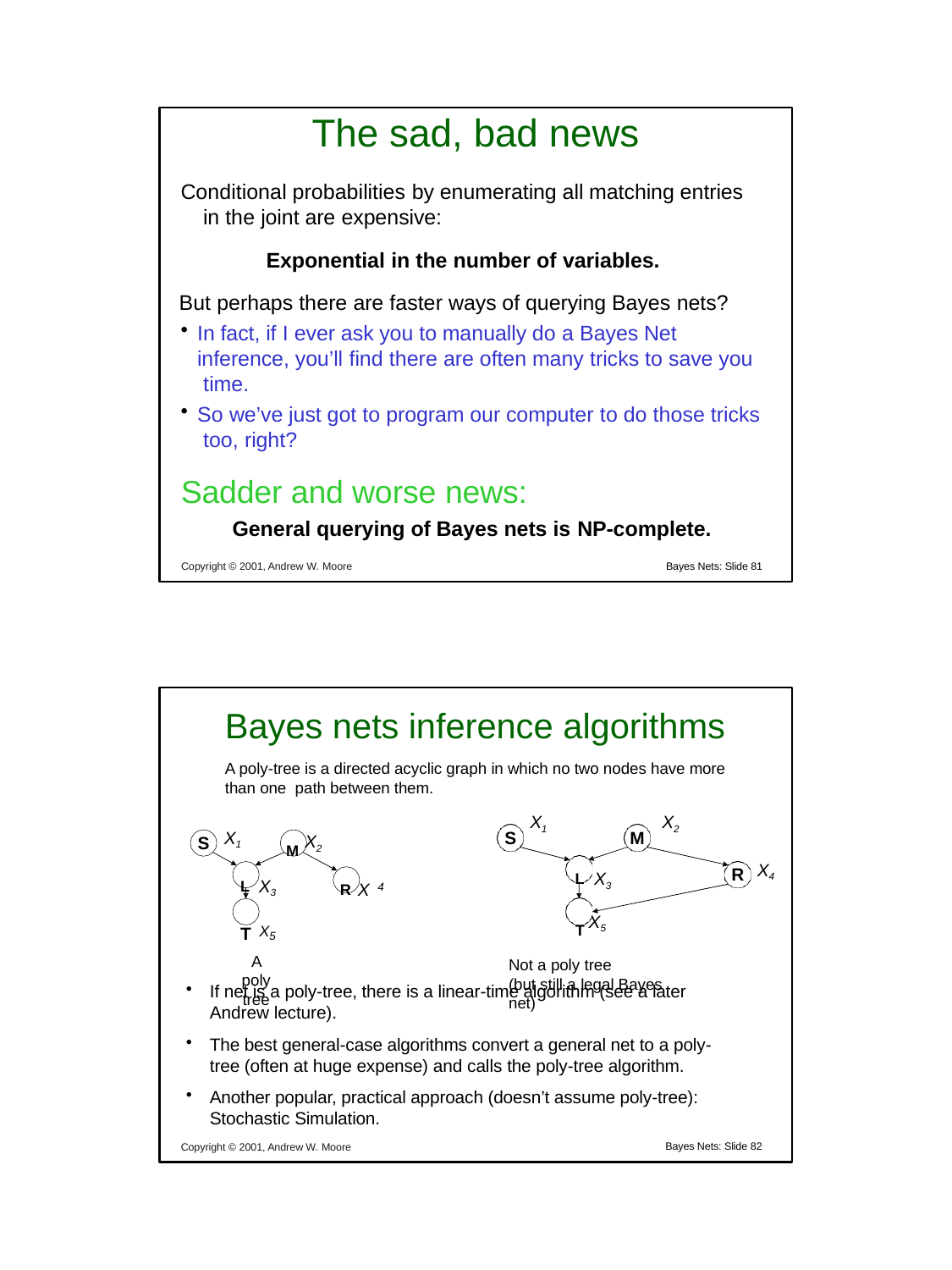

# The sad, bad news

Conditional probabilities by enumerating all matching entries  in the joint are expensive:
Exponential in the number of variables.
But perhaps there are faster ways of querying Bayes nets?
In fact, if I ever ask you to manually do a Bayes Net  inference, you’ll find there are often many tricks to save you  time.
So we’ve just got to program our computer to do those tricks  too, right?
Sadder and worse news:
General querying of Bayes nets is NP-complete.
Copyright © 2001, Andrew W. Moore	Bayes Nets: Slide 81

Bayes nets inference algorithms
A poly-tree is a directed acyclic graph in which no two nodes have more than one  path between them.
X1	X2
M X2

S	M
X1
L X3
T X5
A poly tree

S
L X3
T X5
Not a poly tree
(but still a legal Bayes net)

X4

R

R X
4

If net is a poly-tree, there is a linear-time algorithm (see a later  Andrew lecture).
The best general-case algorithms convert a general net to a poly-  tree (often at huge expense) and calls the poly-tree algorithm.
Another popular, practical approach (doesn’t assume poly-tree):  Stochastic Simulation.
Copyright © 2001, Andrew W. Moore
Bayes Nets: Slide 82